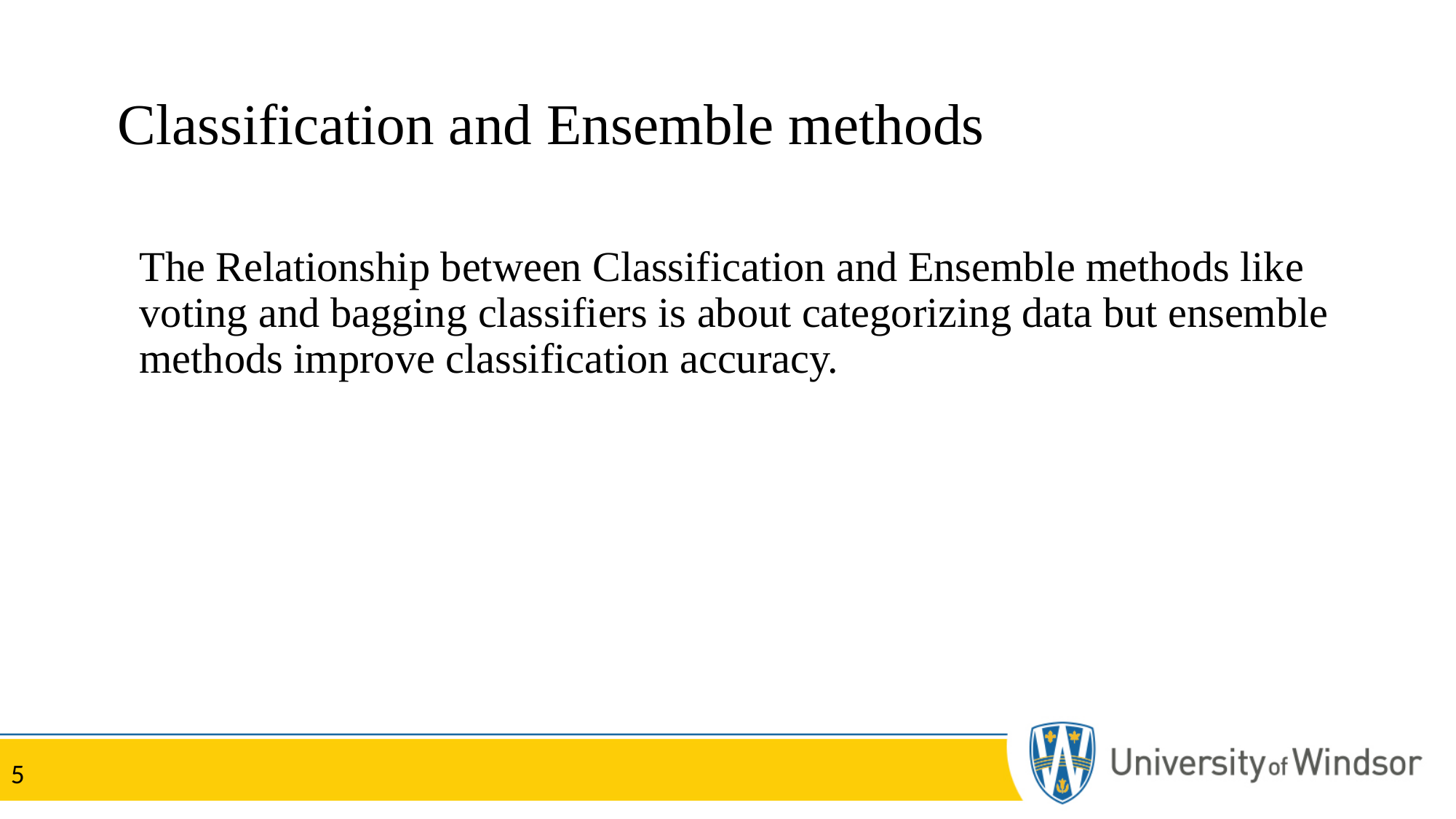

# Classification and Ensemble methods
The Relationship between Classification and Ensemble methods like voting and bagging classifiers is about categorizing data but ensemble methods improve classification accuracy.
5